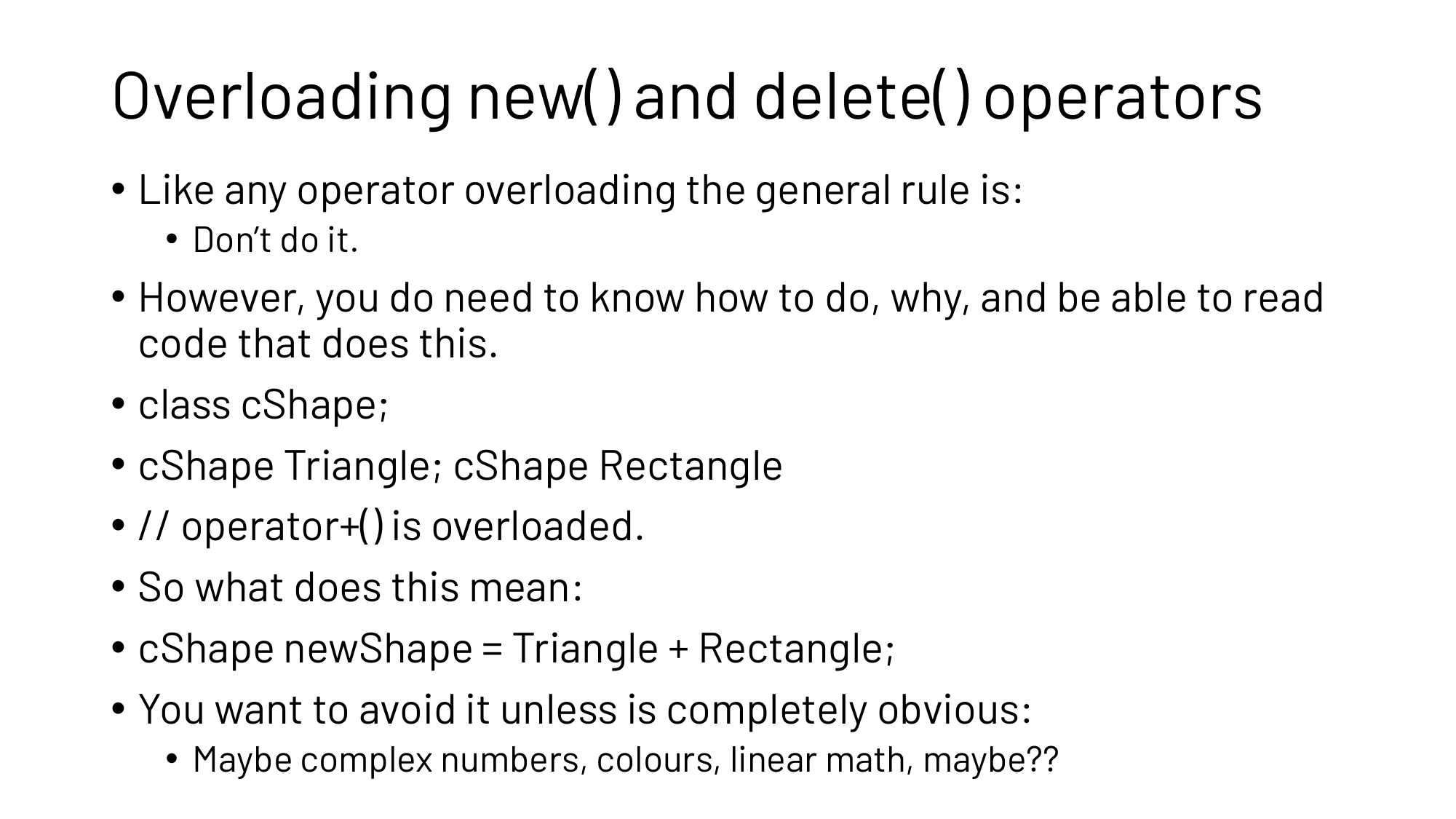

# Overloading new() and delete() operators
Like any operator overloading the general rule is:
Don’t do it.
However, you do need to know how to do, why, and be able to read code that does this.
class cShape;
cShape Triangle; cShape Rectangle
// operator+() is overloaded.
So what does this mean:
cShape newShape = Triangle + Rectangle;
You want to avoid it unless is completely obvious:
Maybe complex numbers, colours, linear math, maybe??